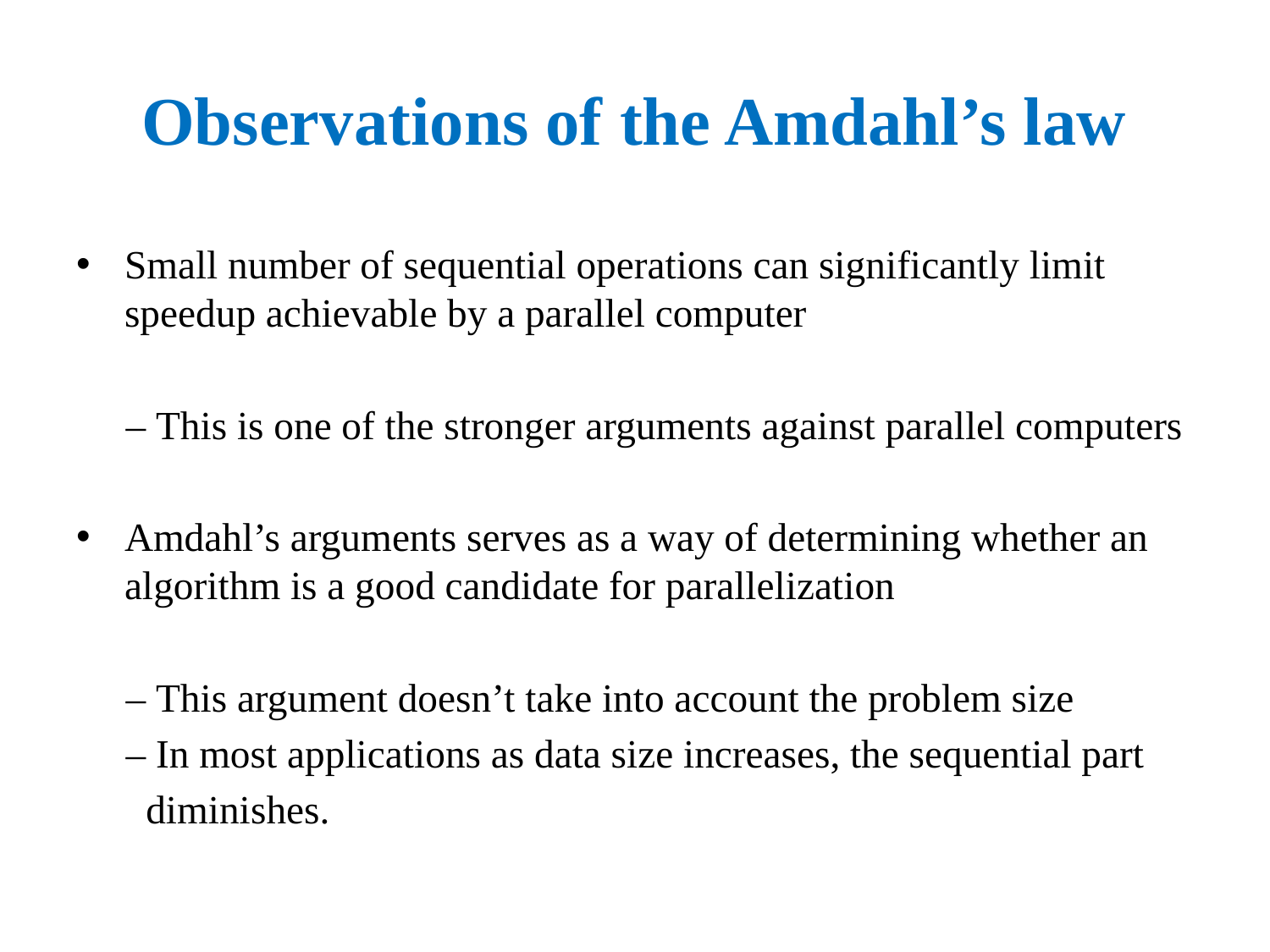

# Observations of the Amdahl’s law
Small number of sequential operations can significantly limit speedup achievable by a parallel computer

     – This is one of the stronger arguments against parallel computers

Amdahl’s arguments serves as a way of determining whether an algorithm is a good candidate for parallelization

     – This argument doesn’t take into account the problem size
     – In most applications as data size increases, the sequential part
       diminishes.